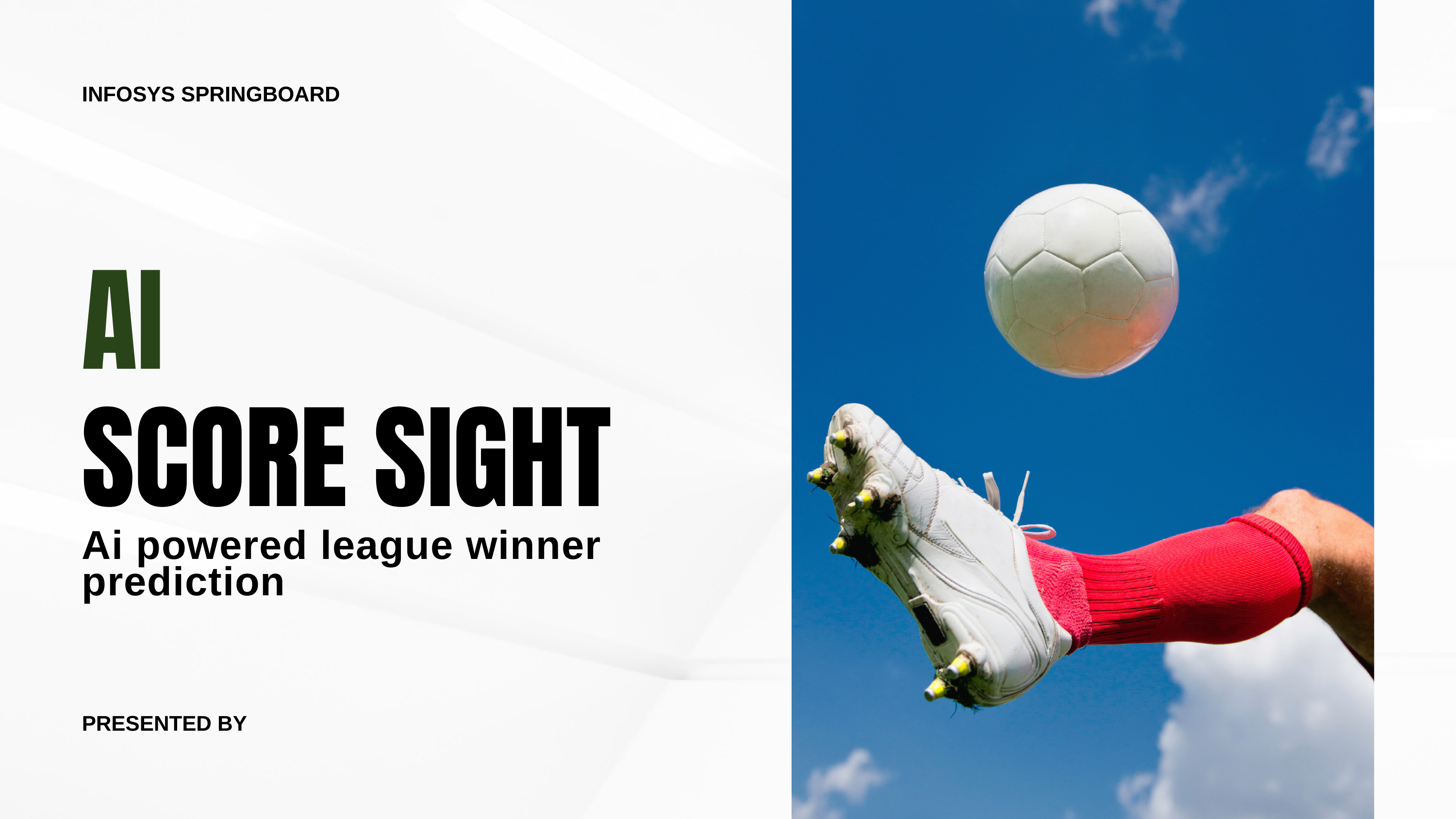

INFOSYS SPRINGBOARD
AI
SCORE SIGHT
Ai powered league winner prediction
PRESENTED BY